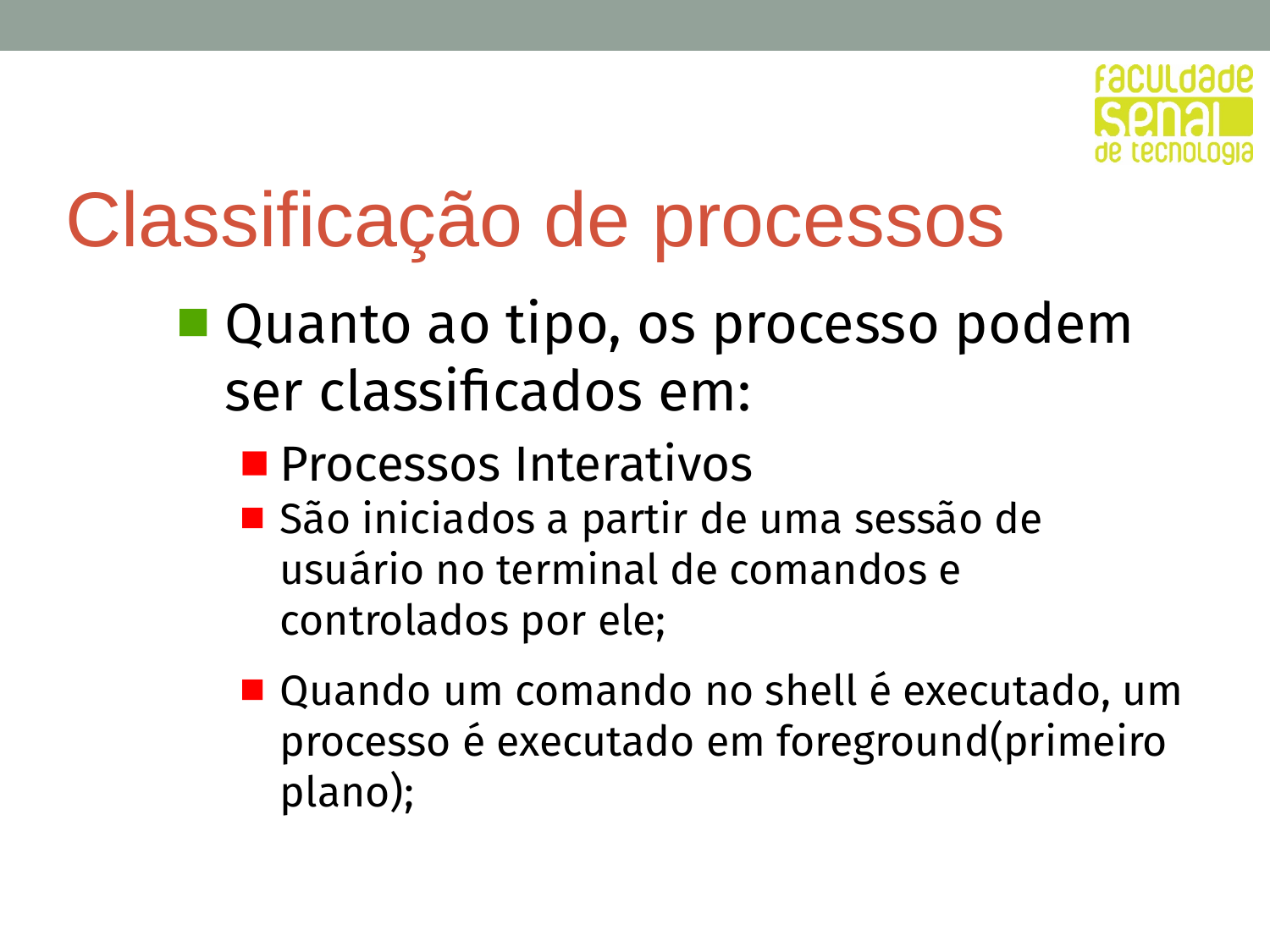

# Classificação de processos
Quanto ao tipo, os processo podem ser classificados em:
Processos Interativos
São iniciados a partir de uma sessão de usuário no terminal de comandos e controlados por ele;
Quando um comando no shell é executado, um processo é executado em foreground(primeiro plano);